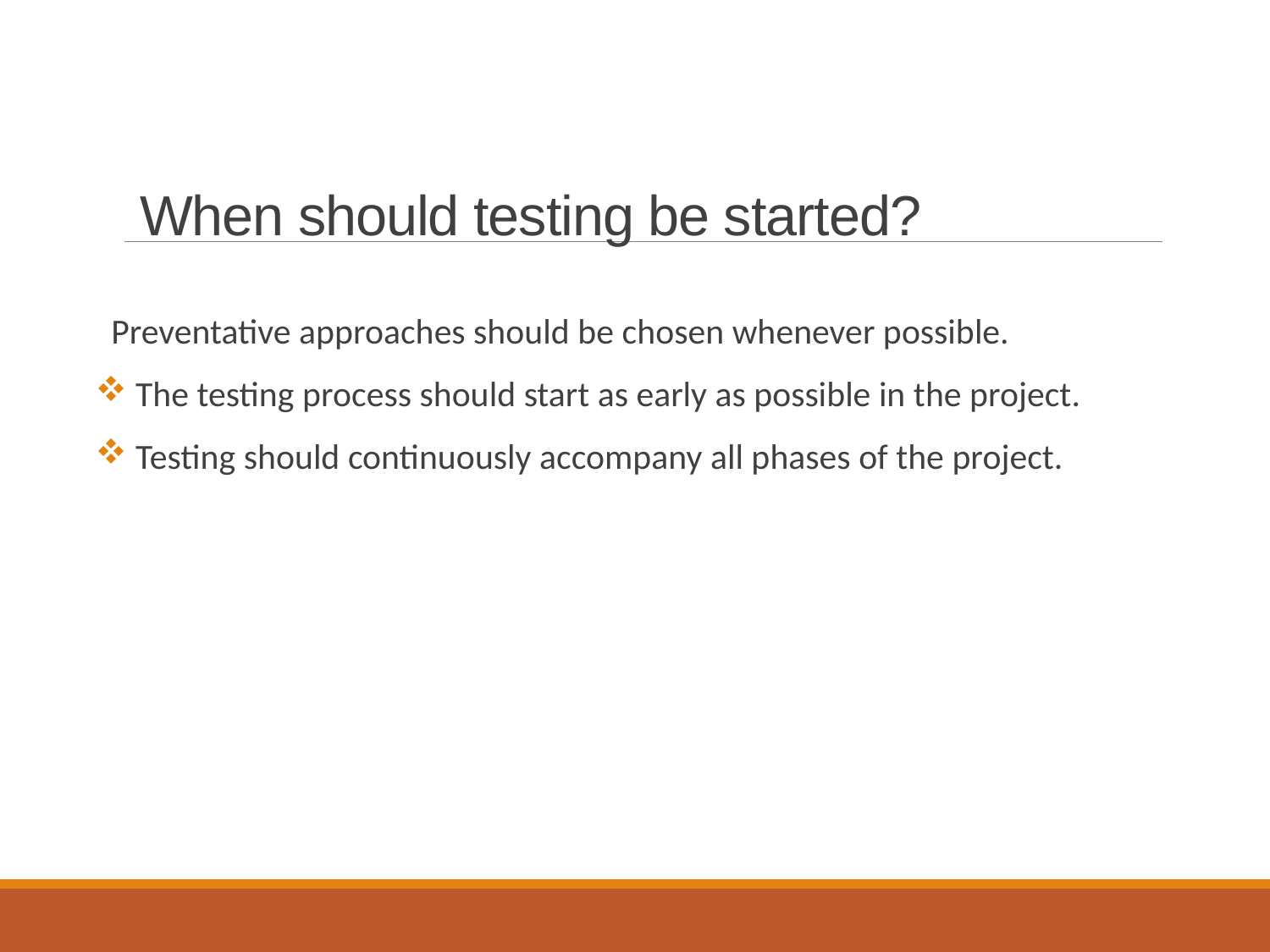

# When should testing be started?
  Preventative approaches should be chosen whenever possible.
 The testing process should start as early as possible in the project.
 Testing should continuously accompany all phases of the project.